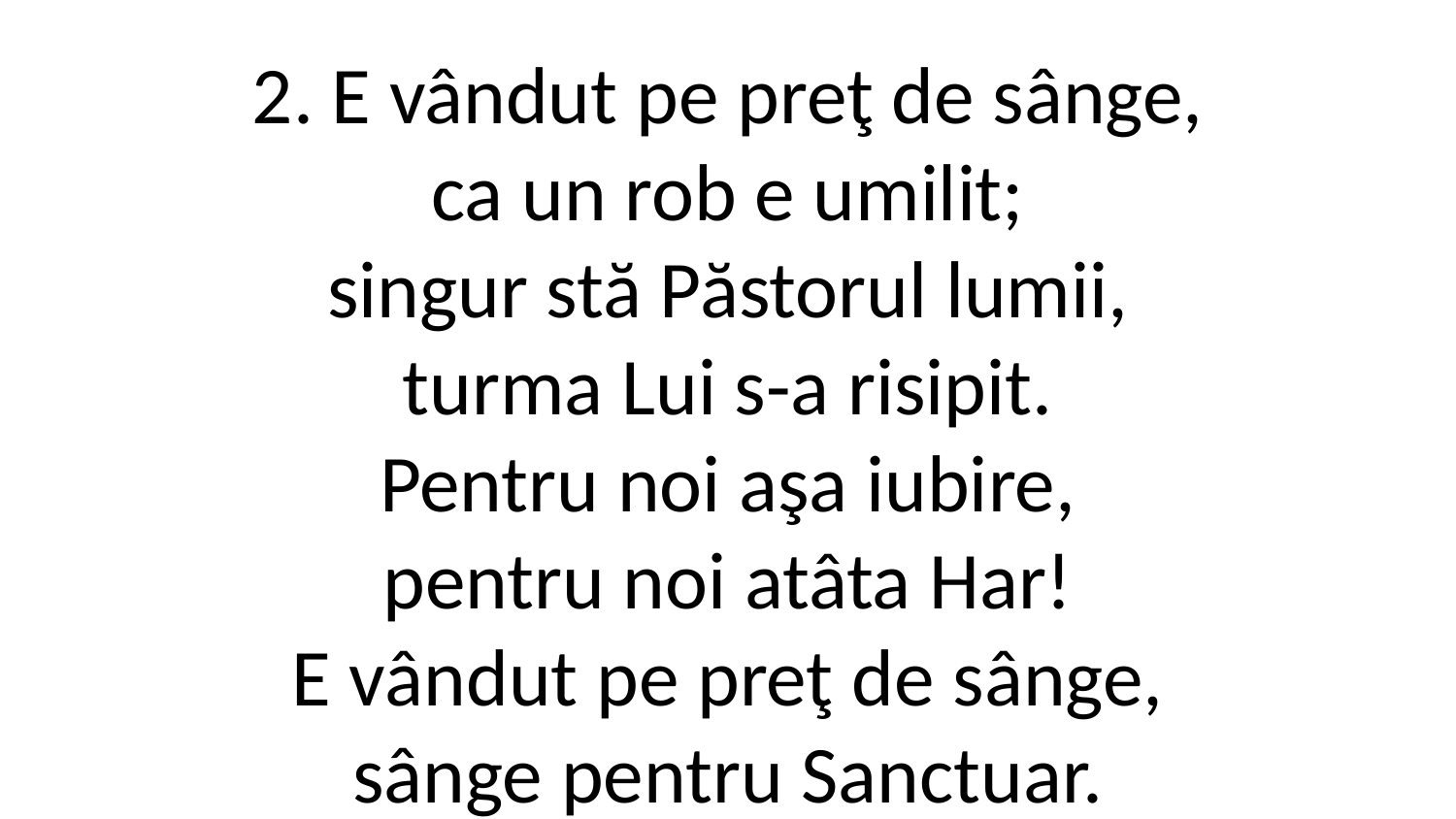

2. E vândut pe preţ de sânge,
ca un rob e umilit;
singur stă Păstorul lumii,
turma Lui s-a risipit.
Pentru noi aşa iubire,
pentru noi atâta Har!
E vândut pe preţ de sânge,
sânge pentru Sanctuar.